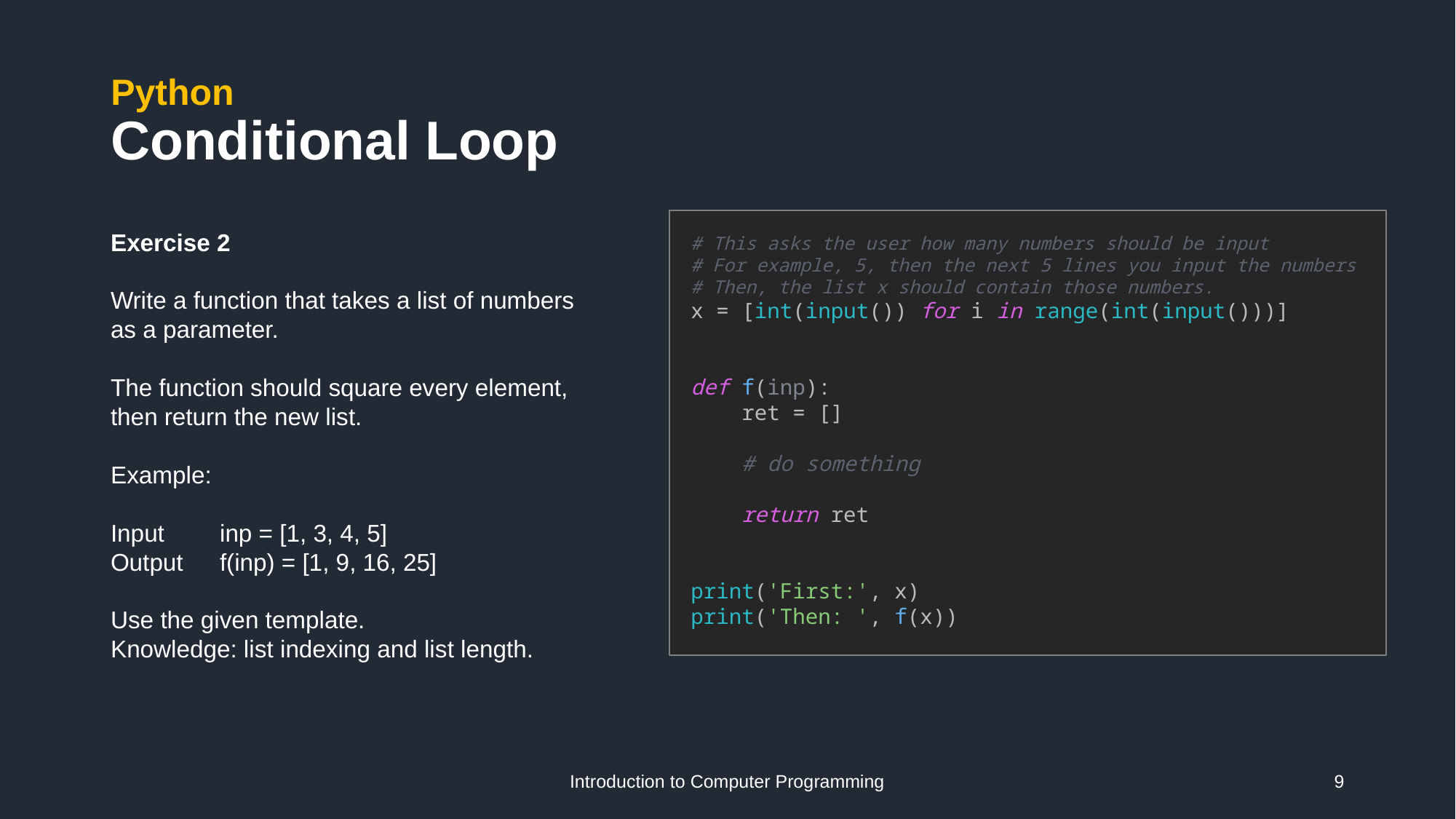

# Python Conditional Loop
# This asks the user how many numbers should be input # For example, 5, then the next 5 lines you input the numbers # Then, the list x should contain those numbers. x = [int(input()) for i in range(int(input()))] def f(inp): ret = [] # do something return ret print('First:', x) print('Then: ', f(x))
Exercise 2

Write a function that takes a list of numbers as a parameter.

The function should square every element,
then return the new list.

Example:

Input	inp = [1, 3, 4, 5]
Output	f(inp) = [1, 9, 16, 25]

Use the given template.
Knowledge: list indexing and list length.
Introduction to Computer Programming
9